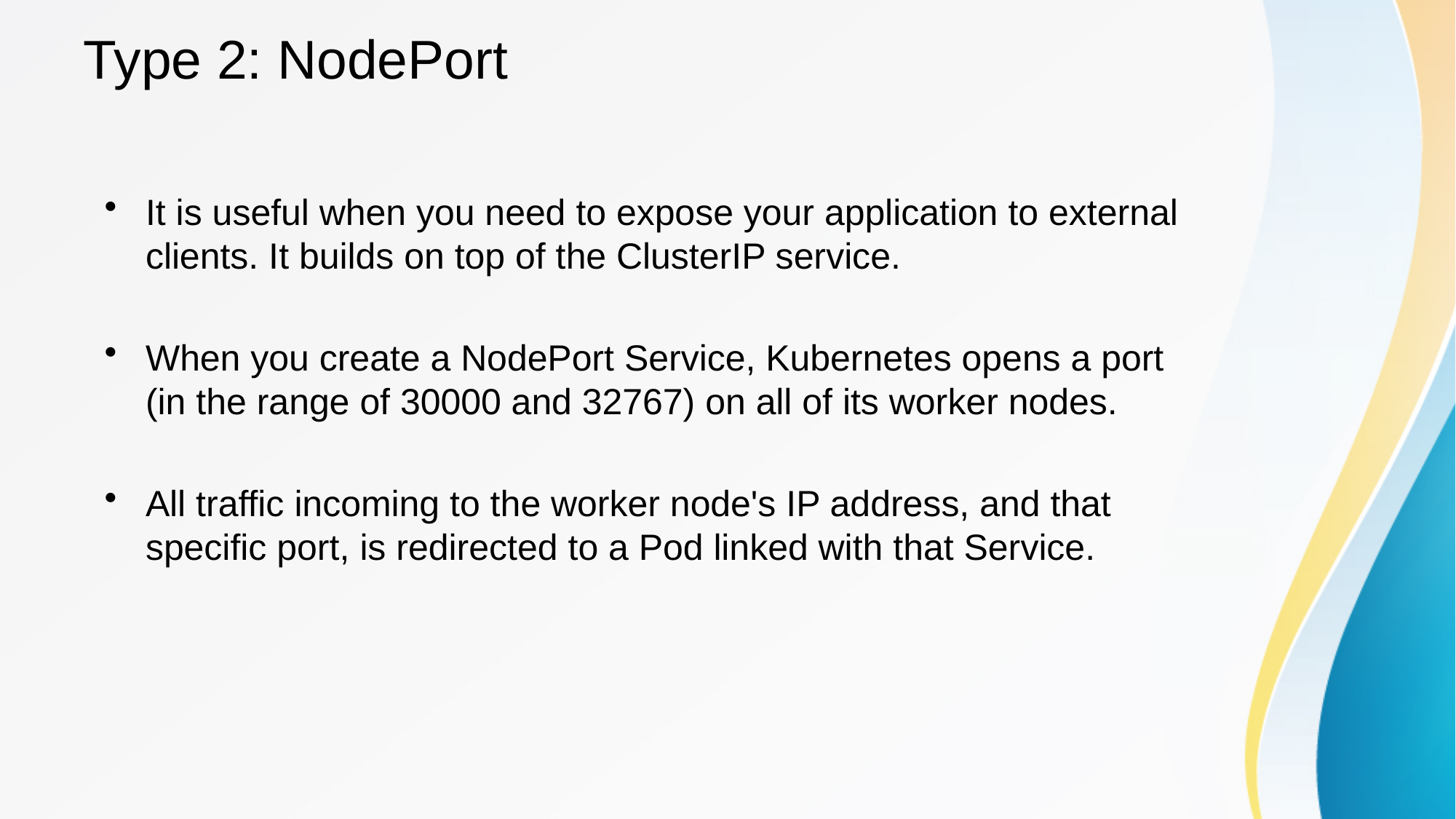

# Type 2: NodePort
It is useful when you need to expose your application to external clients. It builds on top of the ClusterIP service.

When you create a NodePort Service, Kubernetes opens a port (in the range of 30000 and 32767) on all of its worker nodes.

All traffic incoming to the worker node's IP address, and that specific port, is redirected to a Pod linked with that Service.